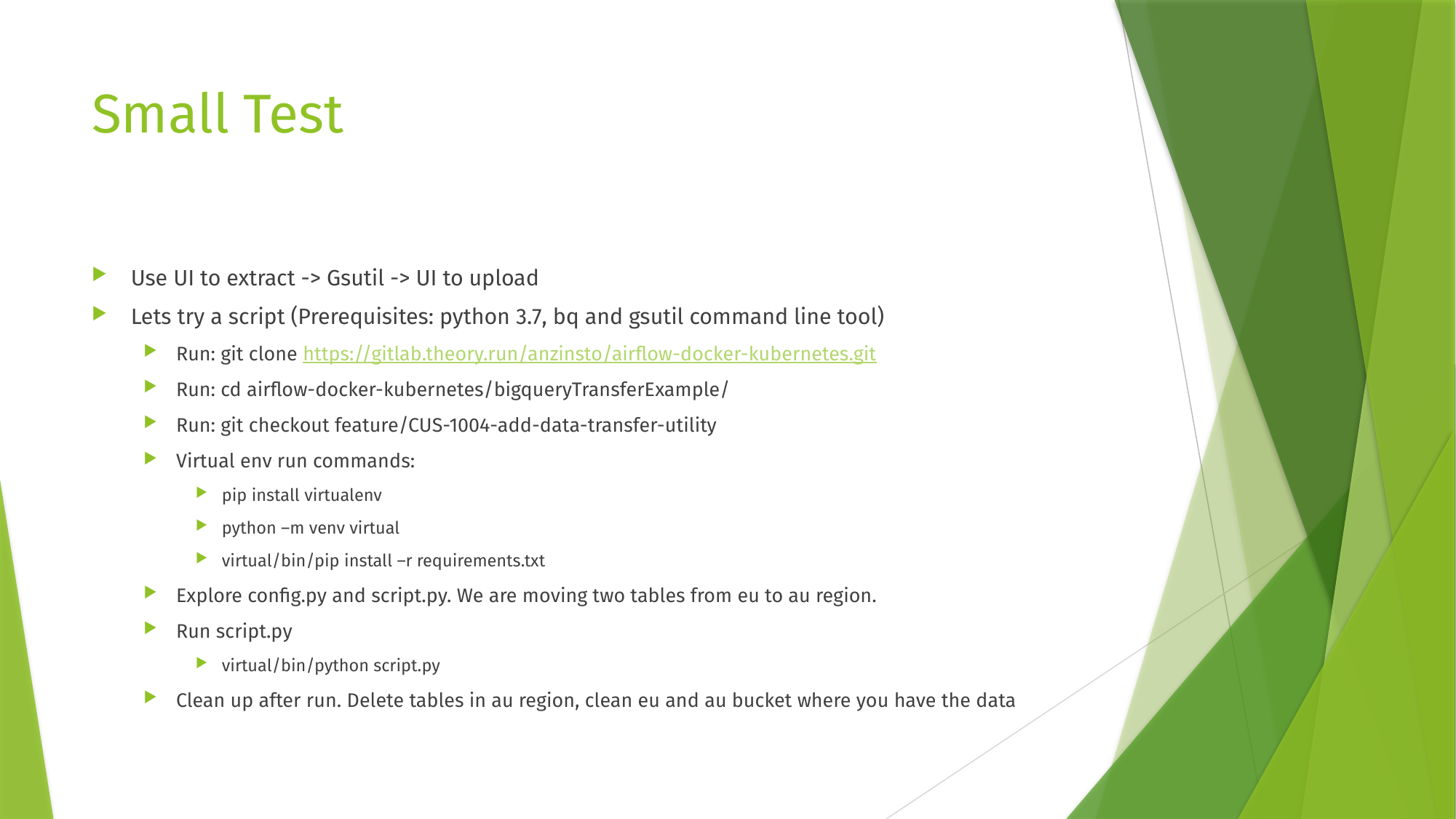

# Small Test
Use UI to extract -> Gsutil -> UI to upload
Lets try a script (Prerequisites: python 3.7, bq and gsutil command line tool)
Run: git clone https://gitlab.theory.run/anzinsto/airflow-docker-kubernetes.git
Run: cd airflow-docker-kubernetes/bigqueryTransferExample/
Run: git checkout feature/CUS-1004-add-data-transfer-utility
Virtual env run commands:
pip install virtualenv
python –m venv virtual
virtual/bin/pip install –r requirements.txt
Explore config.py and script.py. We are moving two tables from eu to au region.
Run script.py
virtual/bin/python script.py
Clean up after run. Delete tables in au region, clean eu and au bucket where you have the data